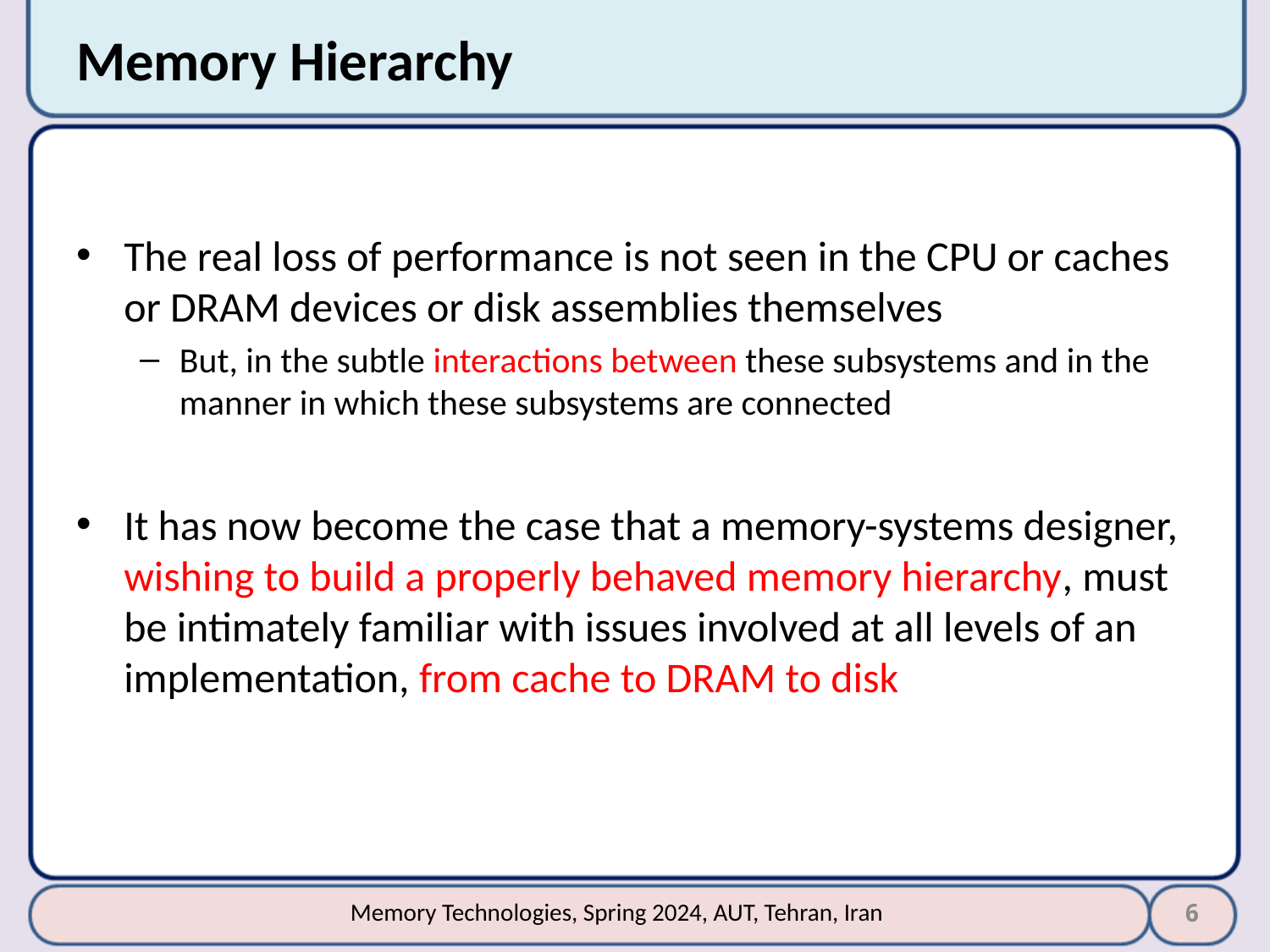

# Memory Hierarchy
The real loss of performance is not seen in the CPU or caches or DRAM devices or disk assemblies themselves
But, in the subtle interactions between these subsystems and in the manner in which these subsystems are connected

It has now become the case that a memory-systems designer, wishing to build a properly behaved memory hierarchy, must be intimately familiar with issues involved at all levels of an implementation, from cache to DRAM to disk
6
Memory Technologies, Spring 2024, AUT, Tehran, Iran